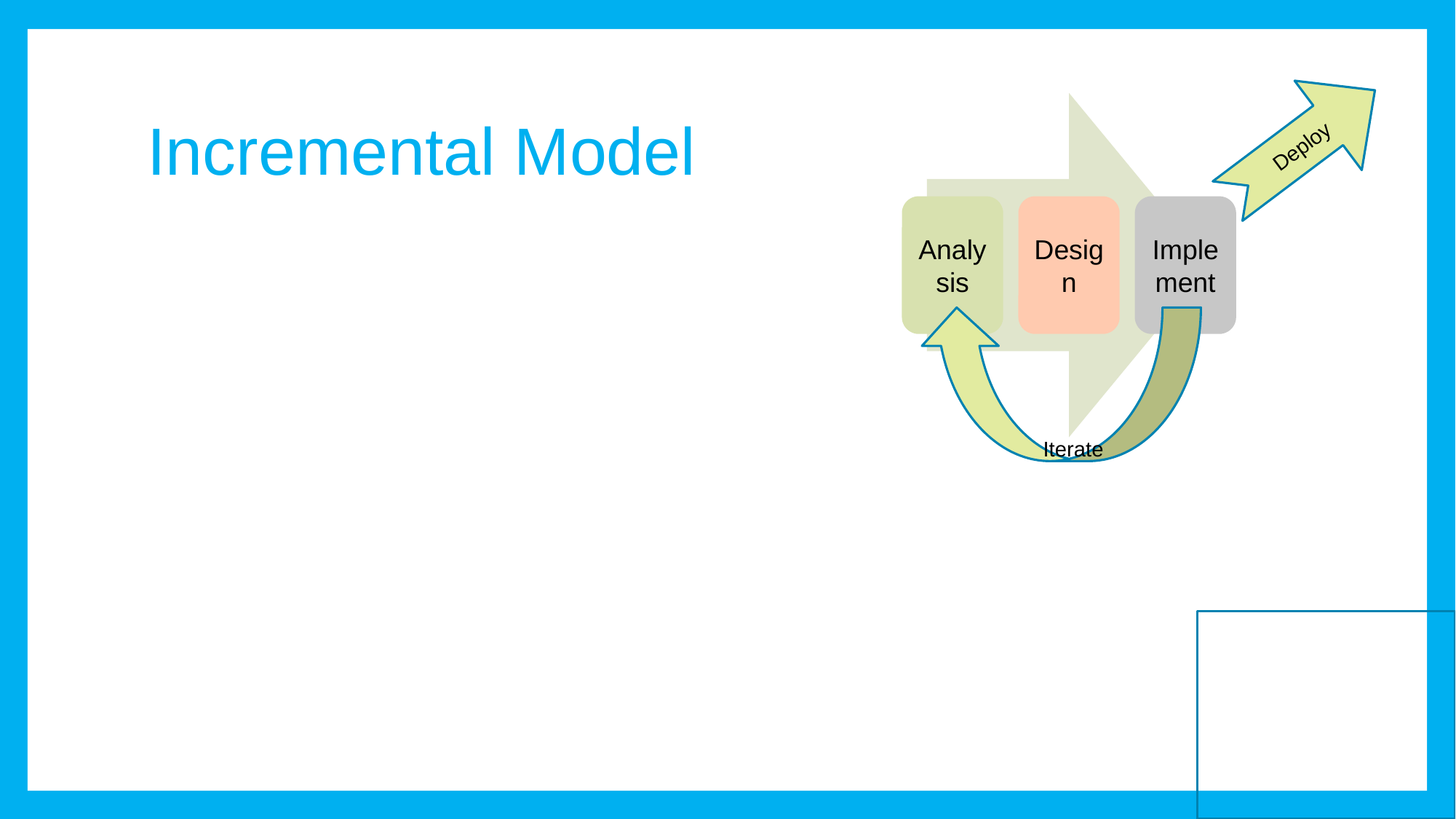

# Incremental Model
Deploy
Analysis
Design
Implement

Iterate